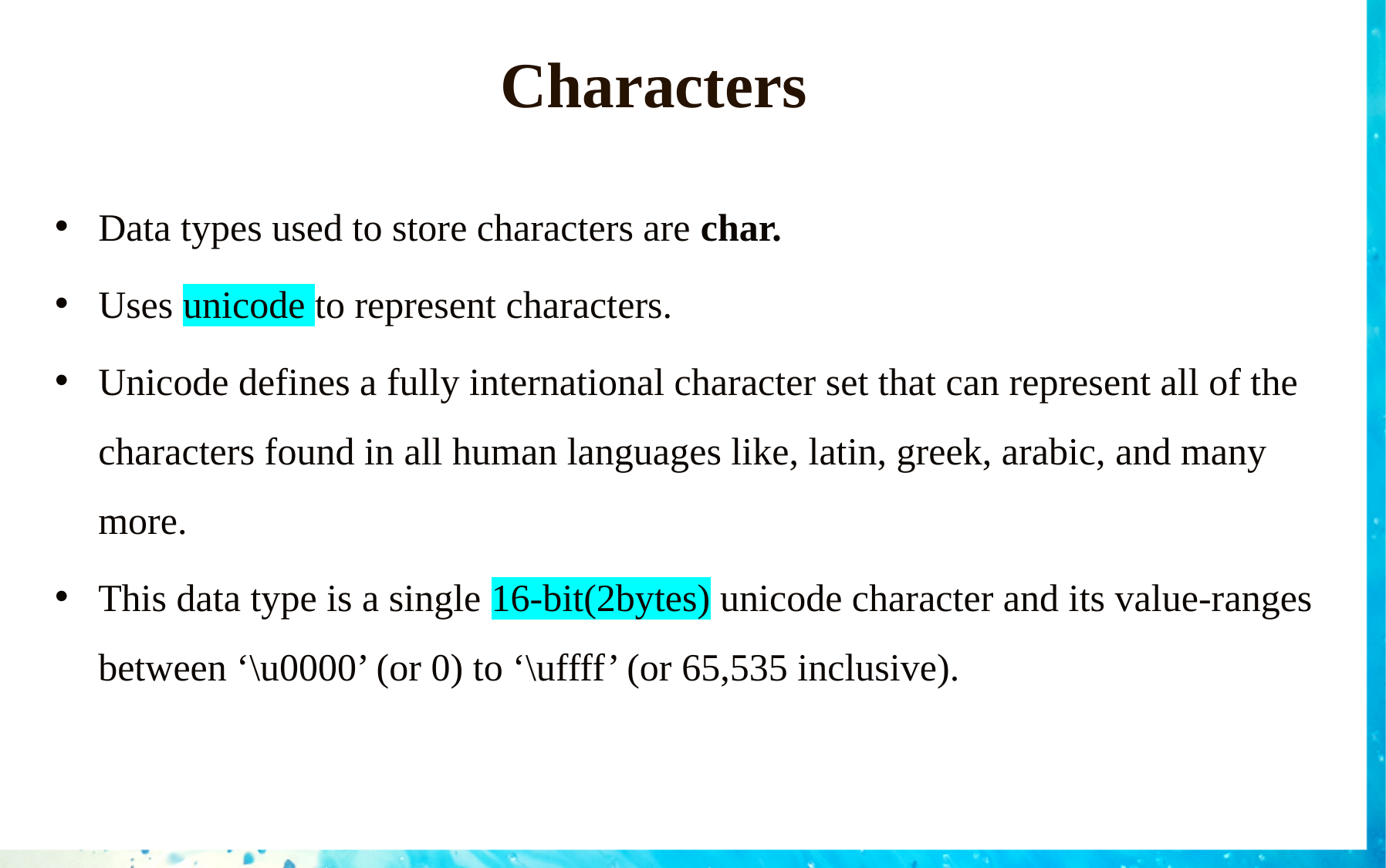

# Characters
Data types used to store characters are char.
Uses unicode to represent characters.
Unicode defines a fully international character set that can represent all of the characters found in all human languages like, latin, greek, arabic, and many more.
This data type is a single 16-bit(2bytes) unicode character and its value-ranges between ‘\u0000’ (or 0) to ‘\uffff’ (or 65,535 inclusive).